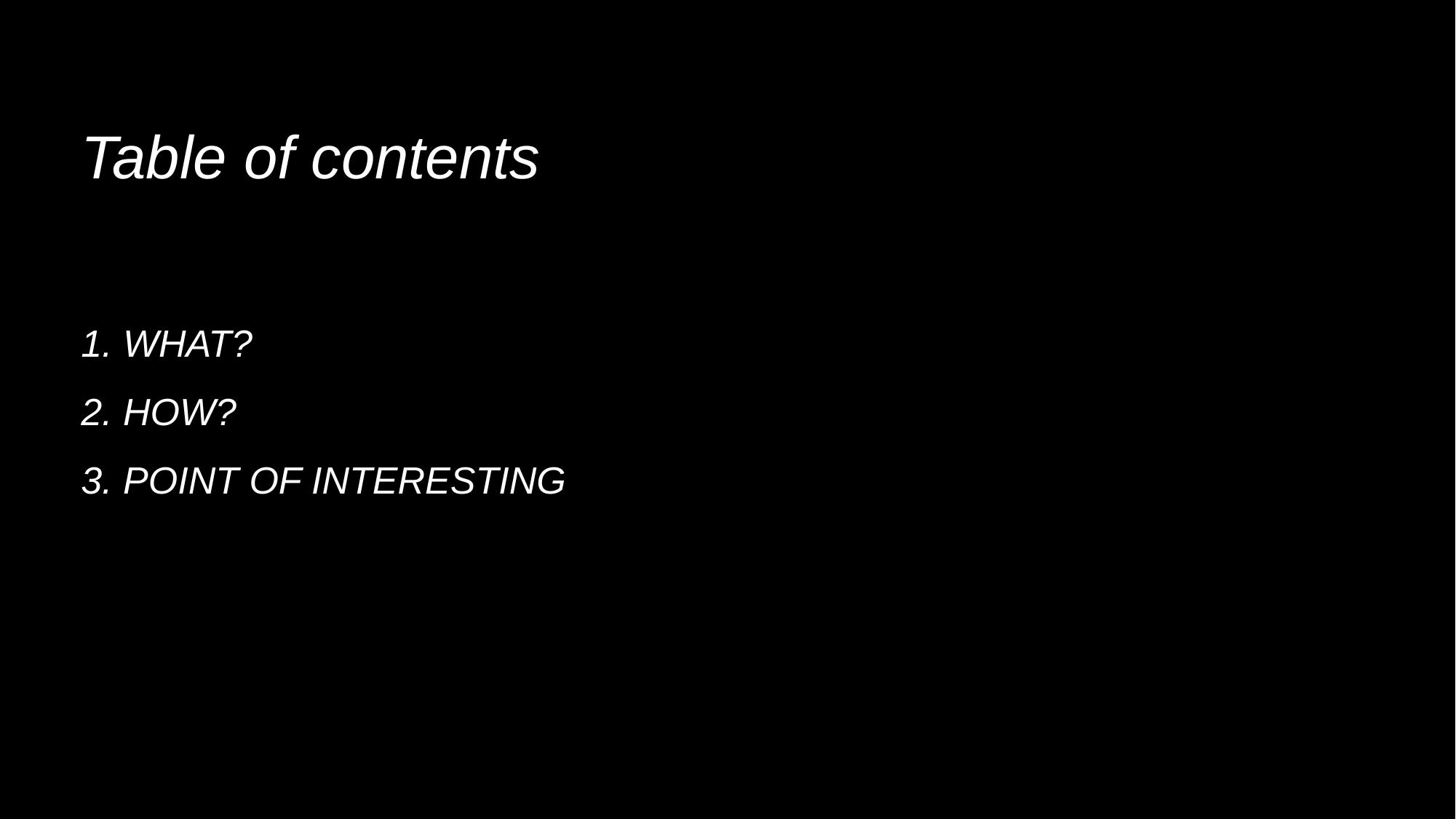

Table of contents
1. WHAT?
2. HOW?
3. POINT OF INTERESTING